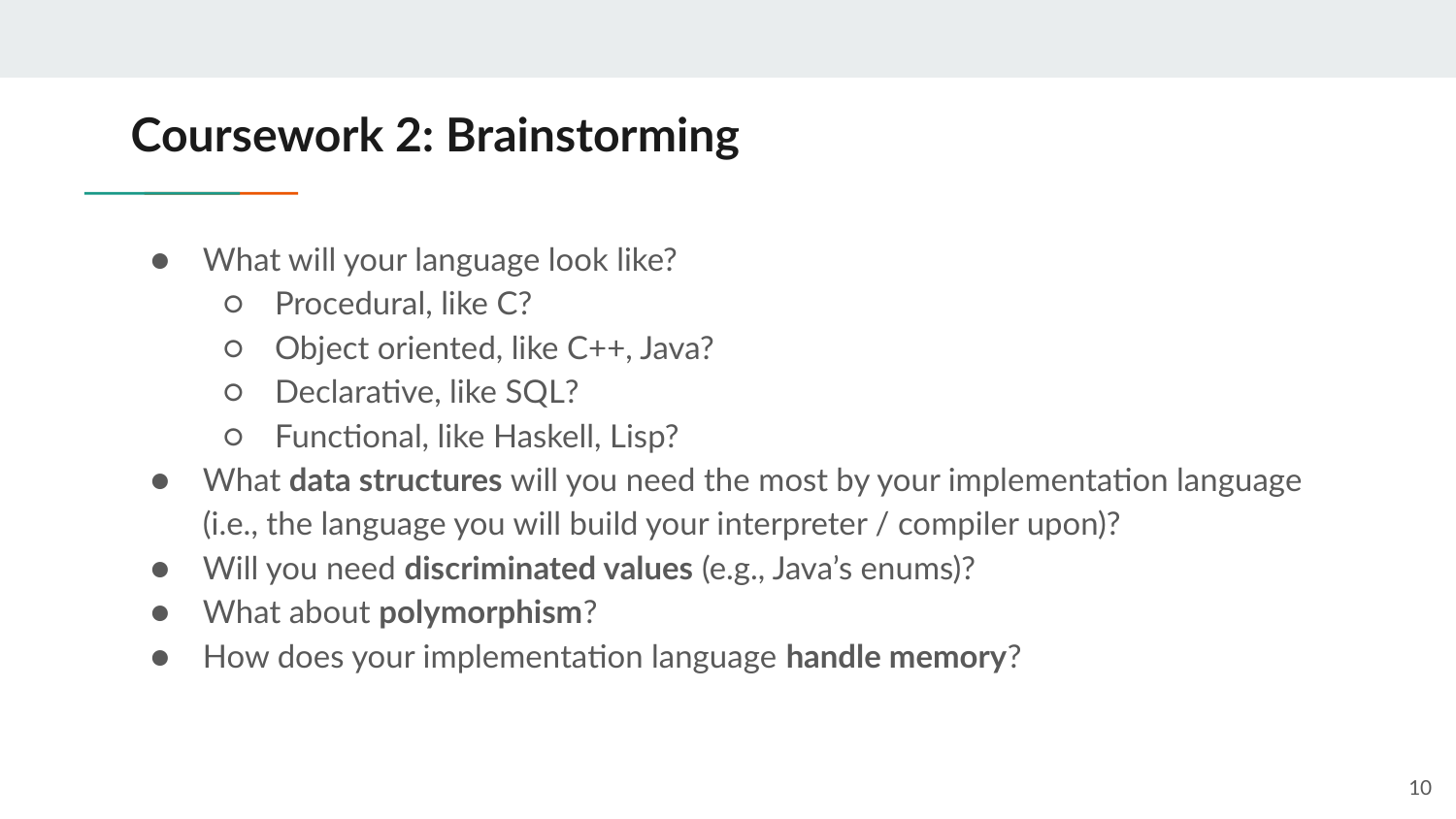

# Coursework 2: Brainstorming
What will your language look like?
Procedural, like C?
Object oriented, like C++, Java?
Declarative, like SQL?
Functional, like Haskell, Lisp?
What data structures will you need the most by your implementation language (i.e., the language you will build your interpreter / compiler upon)?
Will you need discriminated values (e.g., Java’s enums)?
What about polymorphism?
How does your implementation language handle memory?
10